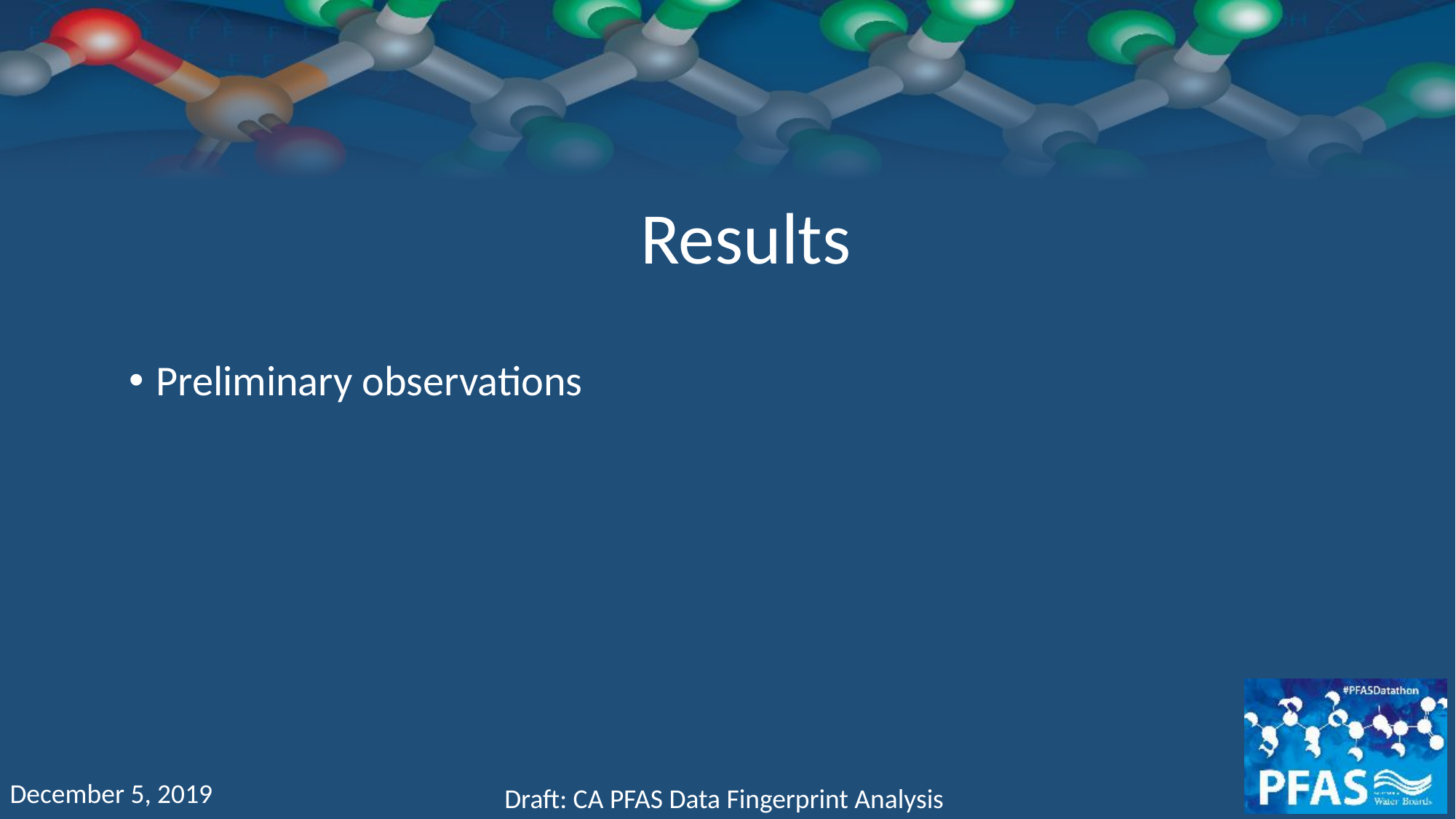

Results
Preliminary observations
December 5, 2019
Draft: CA PFAS Data Fingerprint Analysis